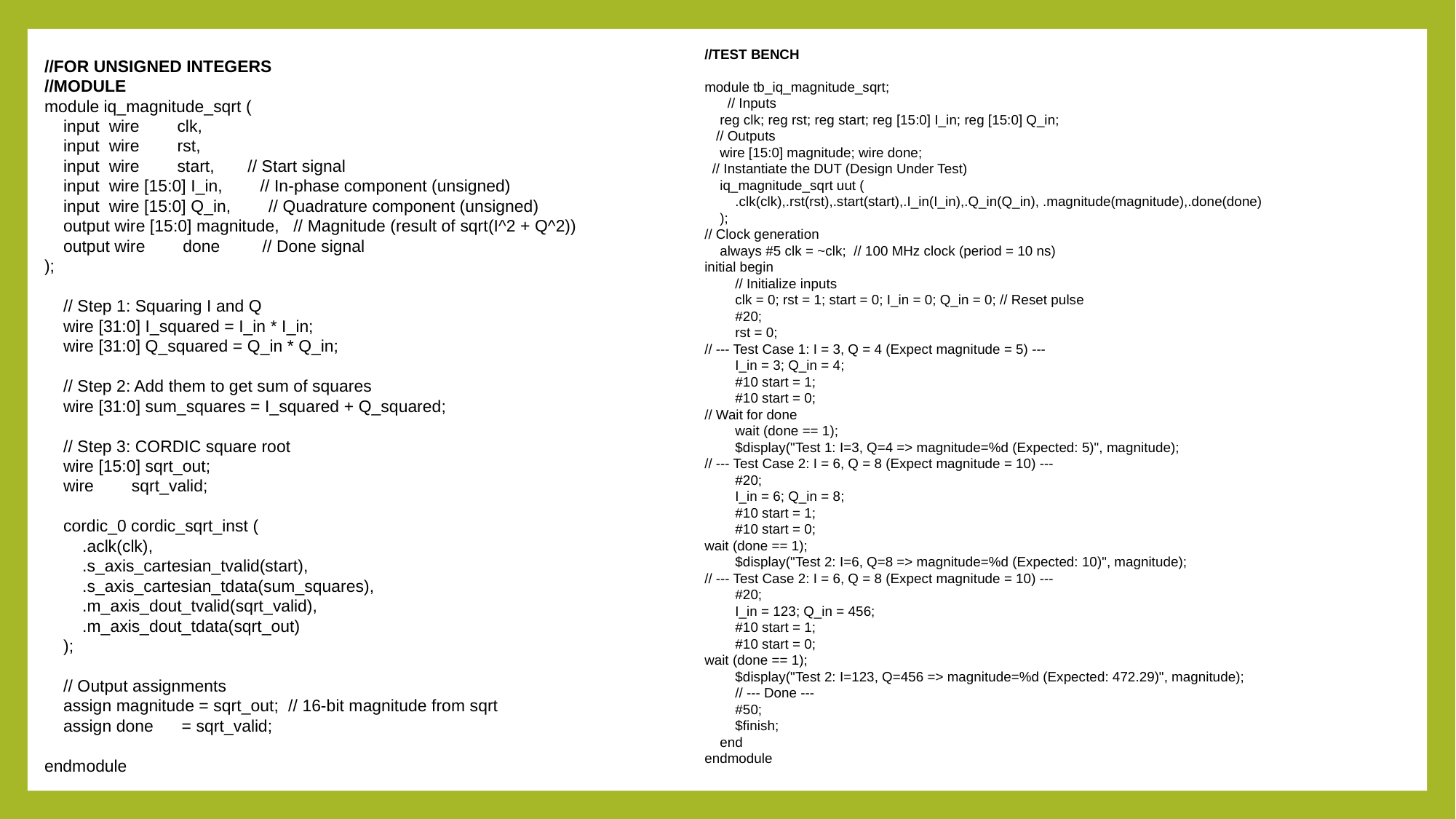

//TEST BENCH

module tb_iq_magnitude_sqrt;
      // Inputs
    reg clk; reg rst; reg start; reg [15:0] I_in; reg [15:0] Q_in;
   // Outputs
    wire [15:0] magnitude; wire done;
  // Instantiate the DUT (Design Under Test)
    iq_magnitude_sqrt uut (
        .clk(clk),.rst(rst),.start(start),.I_in(I_in),.Q_in(Q_in), .magnitude(magnitude),.done(done)
    );
// Clock generation
    always #5 clk = ~clk;  // 100 MHz clock (period = 10 ns)
initial begin
        // Initialize inputs
        clk = 0; rst = 1; start = 0; I_in = 0; Q_in = 0; // Reset pulse
        #20;
        rst = 0;
// --- Test Case 1: I = 3, Q = 4 (Expect magnitude = 5) ---
        I_in = 3; Q_in = 4;
        #10 start = 1;
        #10 start = 0;
// Wait for done
        wait (done == 1);
        $display("Test 1: I=3, Q=4 => magnitude=%d (Expected: 5)", magnitude);
// --- Test Case 2: I = 6, Q = 8 (Expect magnitude = 10) ---
        #20;
        I_in = 6; Q_in = 8;
        #10 start = 1;
        #10 start = 0;
wait (done == 1);
        $display("Test 2: I=6, Q=8 => magnitude=%d (Expected: 10)", magnitude);
// --- Test Case 2: I = 6, Q = 8 (Expect magnitude = 10) ---
        #20;
        I_in = 123; Q_in = 456;
        #10 start = 1;
        #10 start = 0;
wait (done == 1);
        $display("Test 2: I=123, Q=456 => magnitude=%d (Expected: 472.29)", magnitude);
        // --- Done ---
        #50;
        $finish;
    end
endmodule
//FOR UNSIGNED INTEGERS
//MODULE
module iq_magnitude_sqrt (
    input  wire        clk,
    input  wire        rst,
    input  wire        start,       // Start signal
    input  wire [15:0] I_in,        // In-phase component (unsigned)
    input  wire [15:0] Q_in,        // Quadrature component (unsigned)
    output wire [15:0] magnitude,   // Magnitude (result of sqrt(I^2 + Q^2))
    output wire        done         // Done signal
);

    // Step 1: Squaring I and Q
    wire [31:0] I_squared = I_in * I_in;
    wire [31:0] Q_squared = Q_in * Q_in;

    // Step 2: Add them to get sum of squares
    wire [31:0] sum_squares = I_squared + Q_squared;

    // Step 3: CORDIC square root
    wire [15:0] sqrt_out;
    wire        sqrt_valid;

    cordic_0 cordic_sqrt_inst (
        .aclk(clk),
        .s_axis_cartesian_tvalid(start),
        .s_axis_cartesian_tdata(sum_squares),
        .m_axis_dout_tvalid(sqrt_valid),
        .m_axis_dout_tdata(sqrt_out)
    );

    // Output assignments
    assign magnitude = sqrt_out;  // 16-bit magnitude from sqrt
    assign done      = sqrt_valid;

endmodule